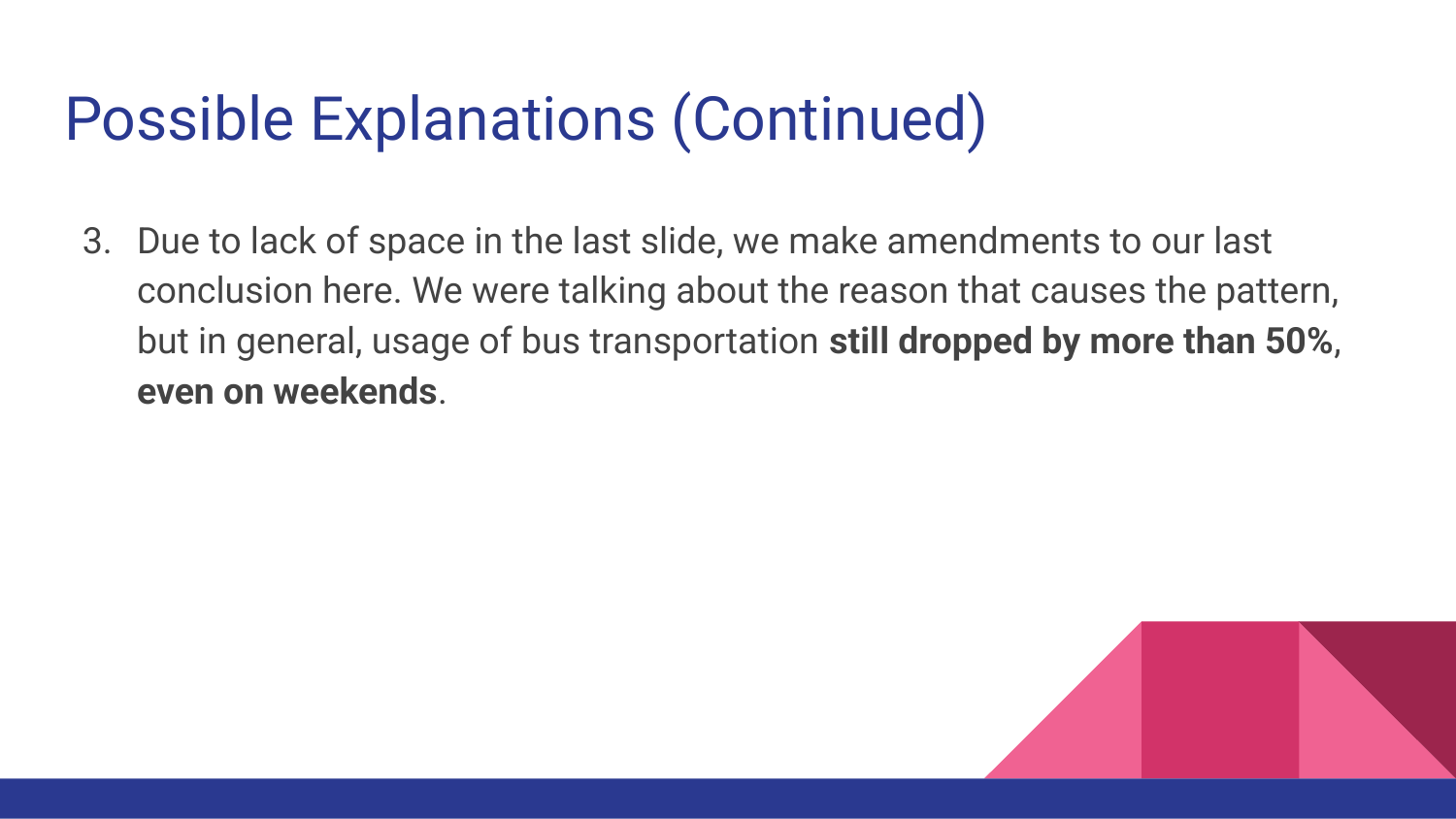

# Possible Explanations (Continued)
Due to lack of space in the last slide, we make amendments to our last conclusion here. We were talking about the reason that causes the pattern, but in general, usage of bus transportation still dropped by more than 50%, even on weekends.